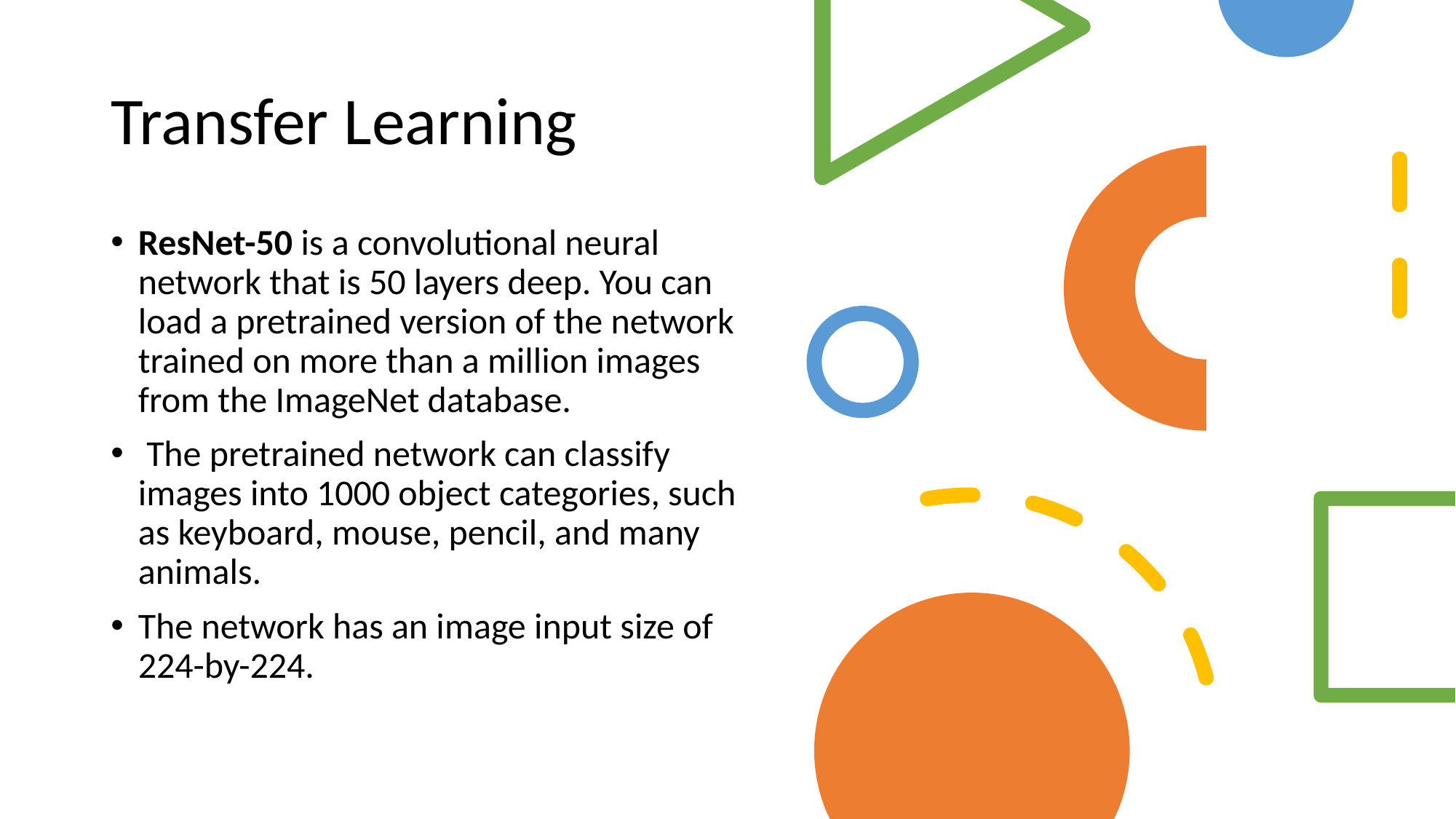

# Transfer Learning

ResNet-50 is a convolutional neural network that is 50 layers deep. You can load a pretrained version of the network trained on more than a million images from the ImageNet database.
 The pretrained network can classify images into 1000 object categories, such as keyboard, mouse, pencil, and many animals.
The network has an image input size of 224-by-224.